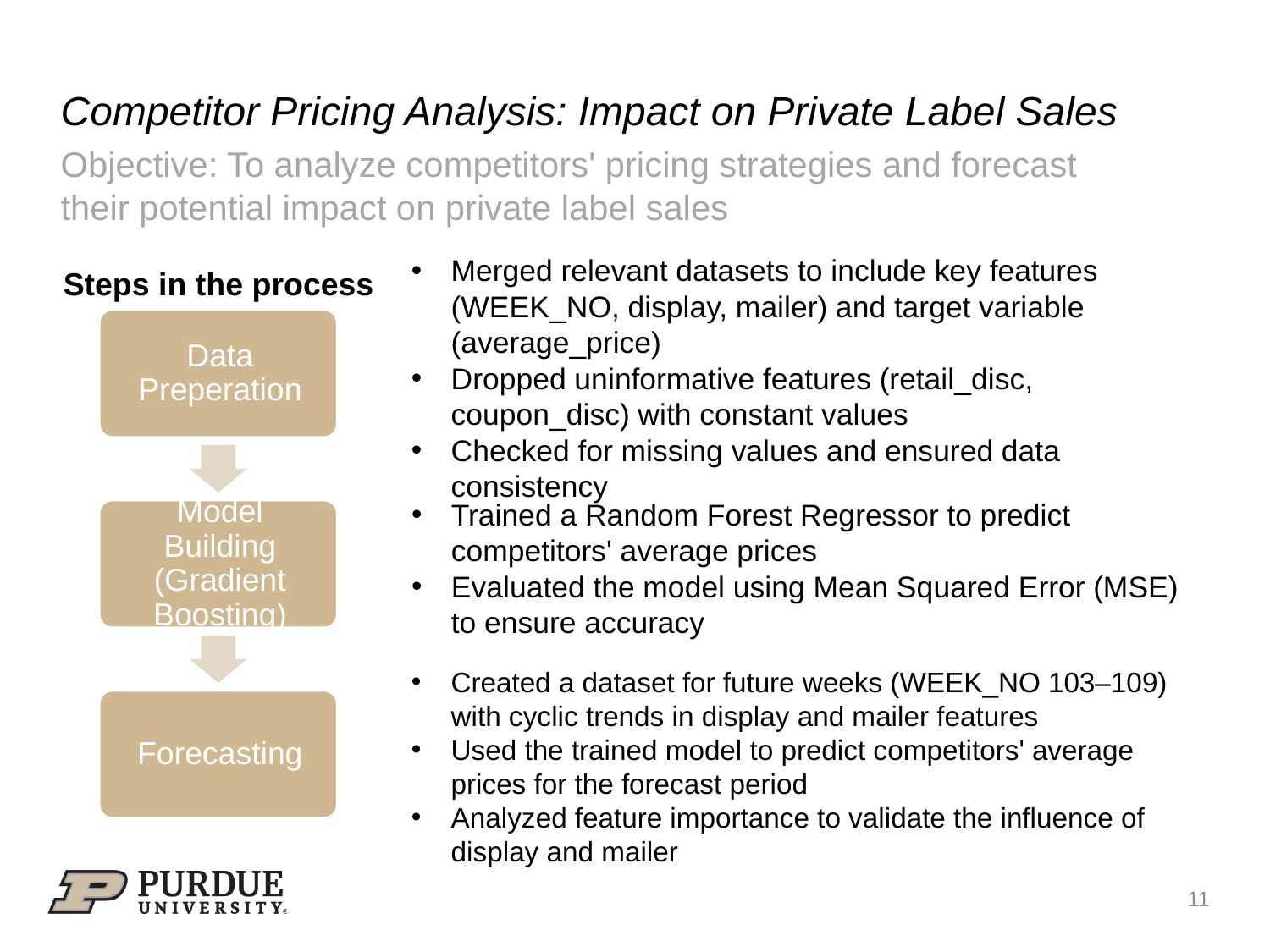

Competitor Pricing Analysis: Impact on Private Label Sales

Objective: To analyze competitors' pricing strategies and forecast their potential impact on private label sales
Merged relevant datasets to include key features (WEEK_NO, display, mailer) and target variable (average_price)
Dropped uninformative features (retail_disc, coupon_disc) with constant values
Checked for missing values and ensured data consistency

Steps in the process

Data Preperation

Model Building (Gradient Boosting)

Forecasting
Trained a Random Forest Regressor to predict competitors' average prices
Evaluated the model using Mean Squared Error (MSE) to ensure accuracy

Created a dataset for future weeks (WEEK_NO 103–109) with cyclic trends in display and mailer features
Used the trained model to predict competitors' average prices for the forecast period
Analyzed feature importance to validate the influence of display and mailer

11